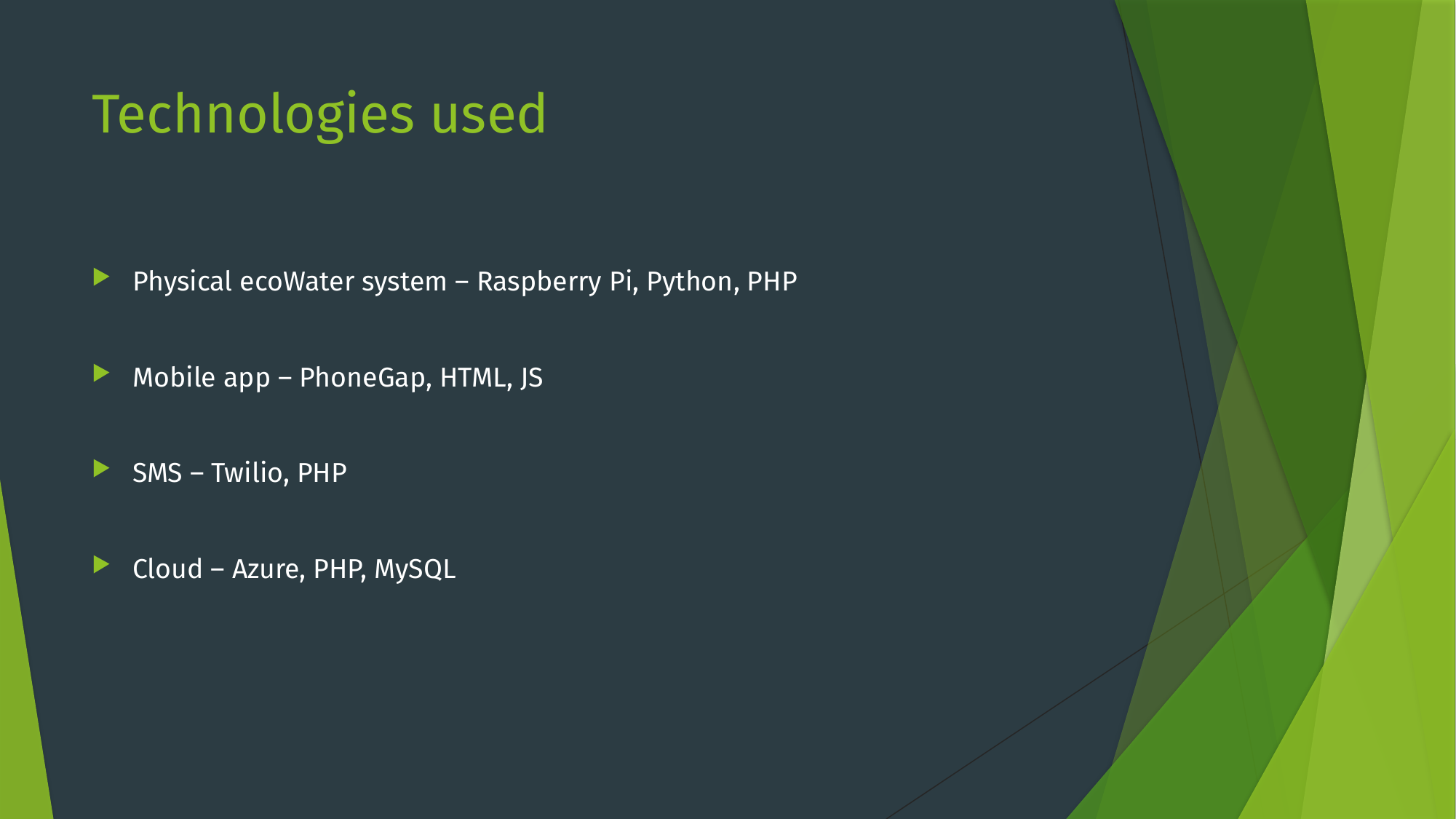

# Technologies used
Physical ecoWater system – Raspberry Pi, Python, PHP

Mobile app – PhoneGap, HTML, JS

SMS – Twilio, PHP

Cloud – Azure, PHP, MySQL